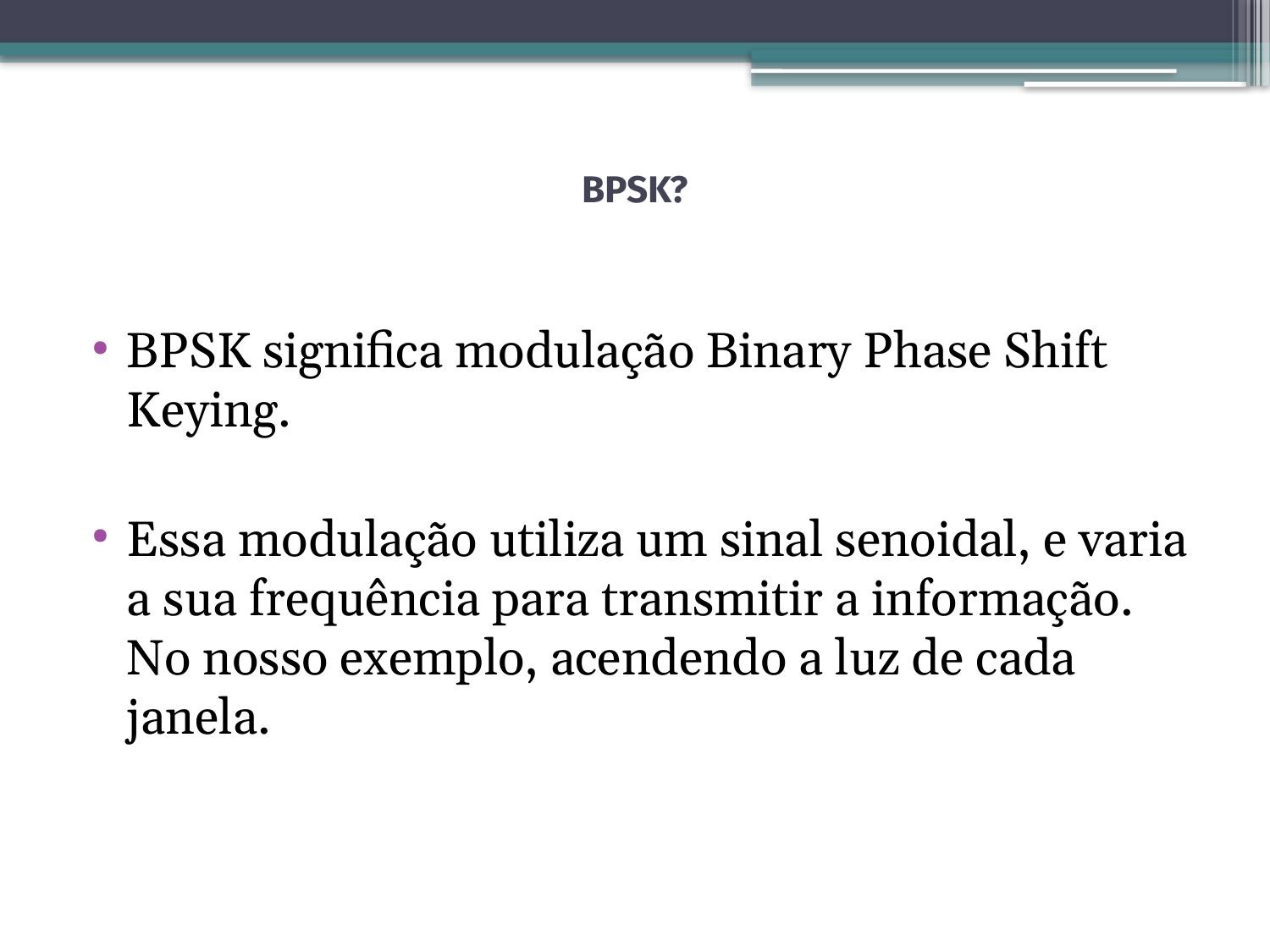

# BPSK?
BPSK significa modulação Binary Phase Shift Keying.

Essa modulação utiliza um sinal senoidal, e varia a sua frequência para transmitir a informação. No nosso exemplo, acendendo a luz de cada janela.